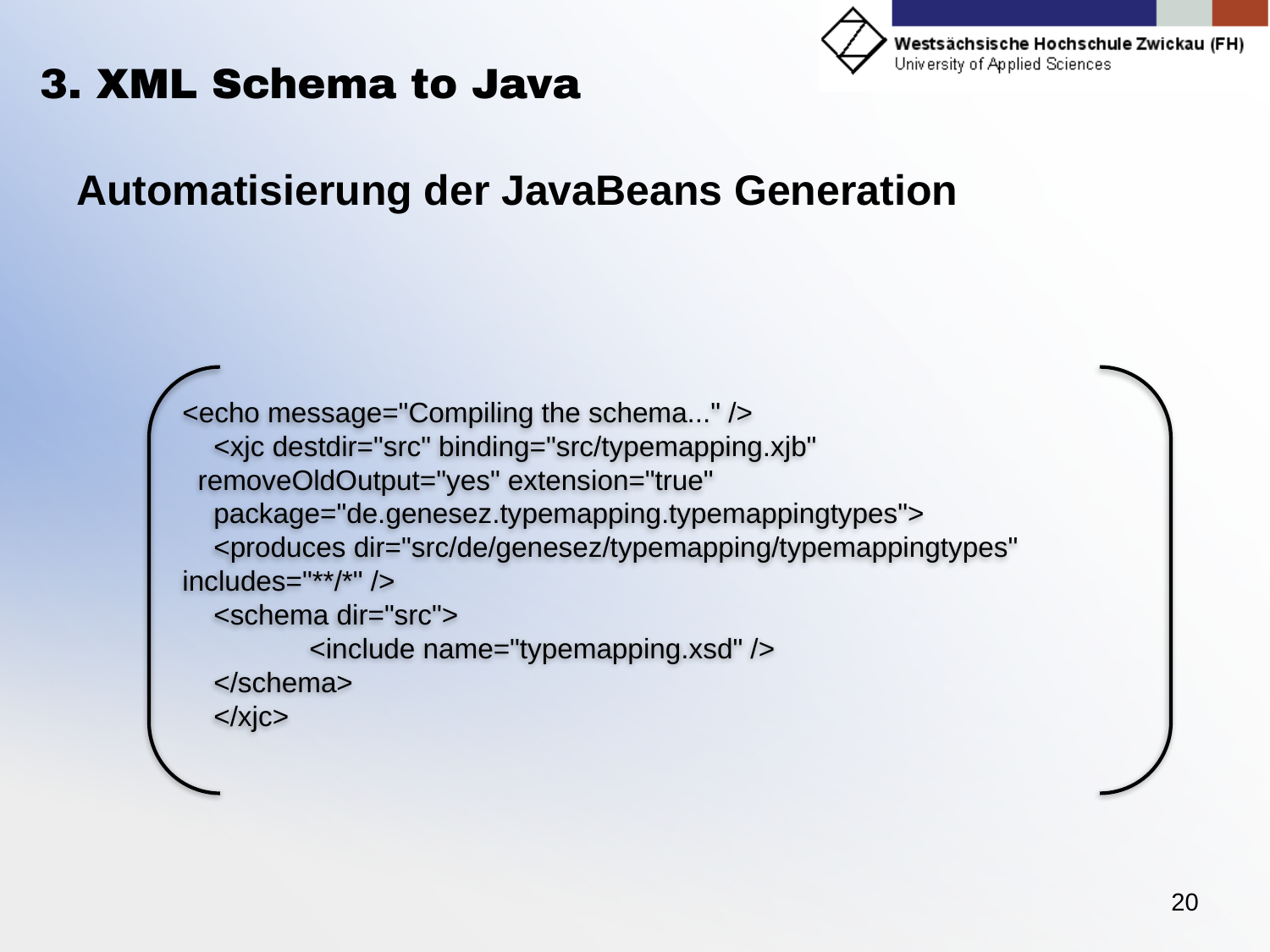

# 3. XML Schema to Java
Automatisierung der JavaBeans Generation

<echo message="Compiling the schema..." />
    <xjc destdir="src" binding="src/typemapping.xjb"
  removeOldOutput="yes" extension="true"
    package="de.genesez.typemapping.typemappingtypes">
    <produces dir="src/de/genesez/typemapping/typemappingtypes" includes="**/*" />
    <schema dir="src">
    	<include name="typemapping.xsd" />
    </schema>
    </xjc>

20